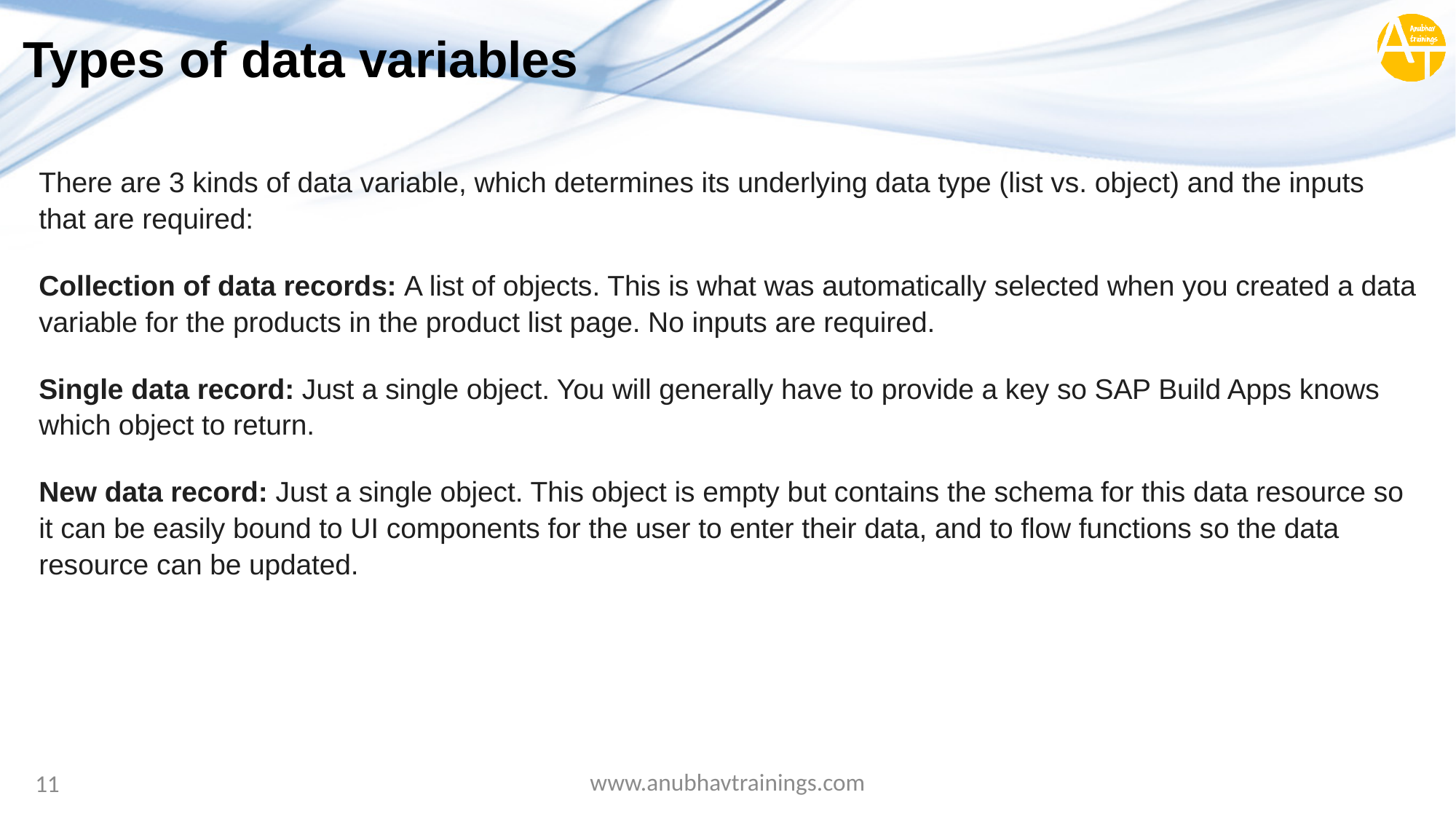

# Types of data variables
There are 3 kinds of data variable, which determines its underlying data type (list vs. object) and the inputs that are required:
Collection of data records: A list of objects. This is what was automatically selected when you created a data variable for the products in the product list page. No inputs are required.
Single data record: Just a single object. You will generally have to provide a key so SAP Build Apps knows which object to return.
New data record: Just a single object. This object is empty but contains the schema for this data resource so it can be easily bound to UI components for the user to enter their data, and to flow functions so the data resource can be updated.
www.anubhavtrainings.com
11